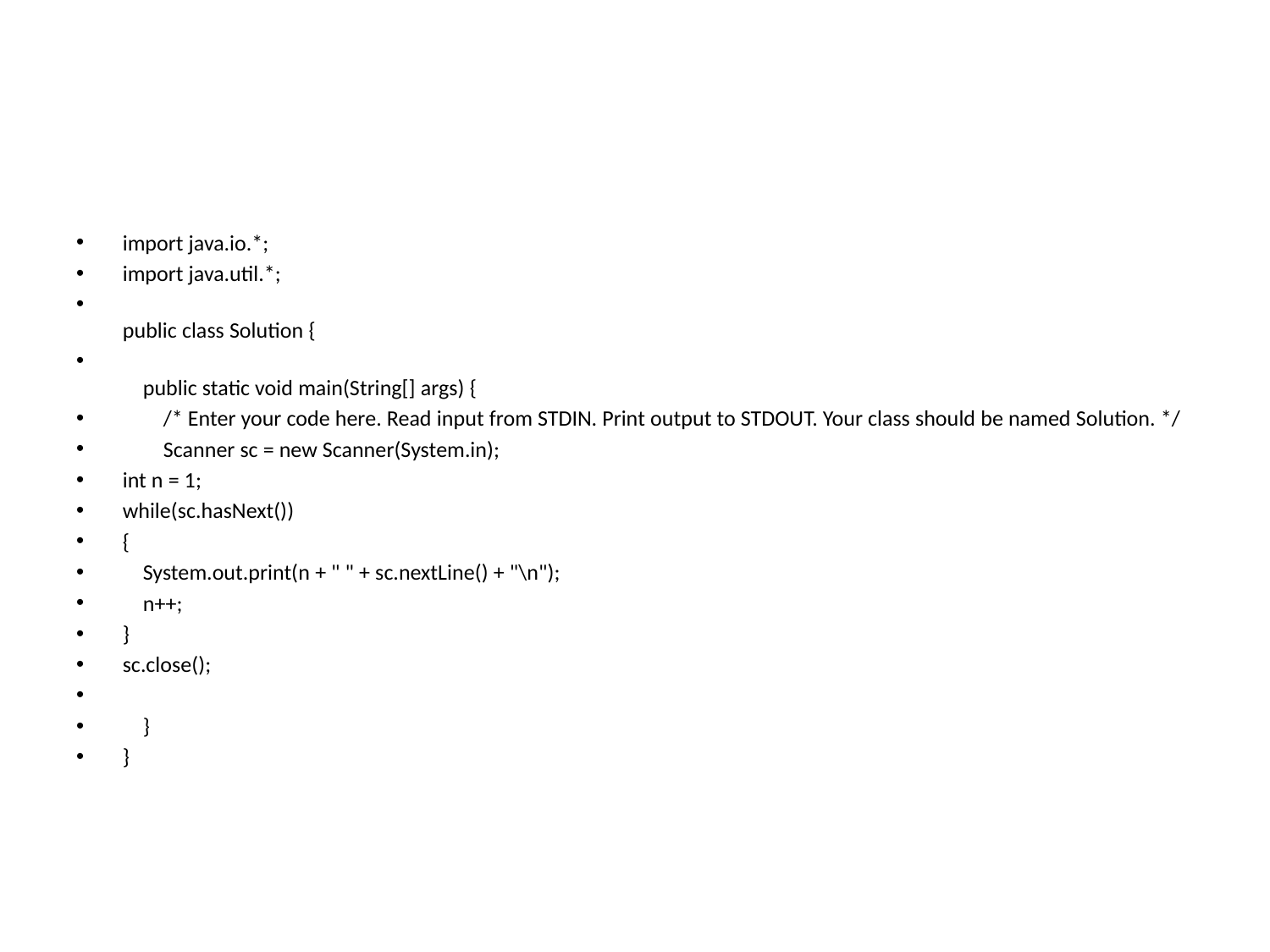

#
import java.io.*;
import java.util.*;
public class Solution {
    public static void main(String[] args) {
        /* Enter your code here. Read input from STDIN. Print output to STDOUT. Your class should be named Solution. */
        Scanner sc = new Scanner(System.in);
int n = 1;
while(sc.hasNext())
{
    System.out.print(n + " " + sc.nextLine() + "\n");
    n++;
}
sc.close();

    }
}